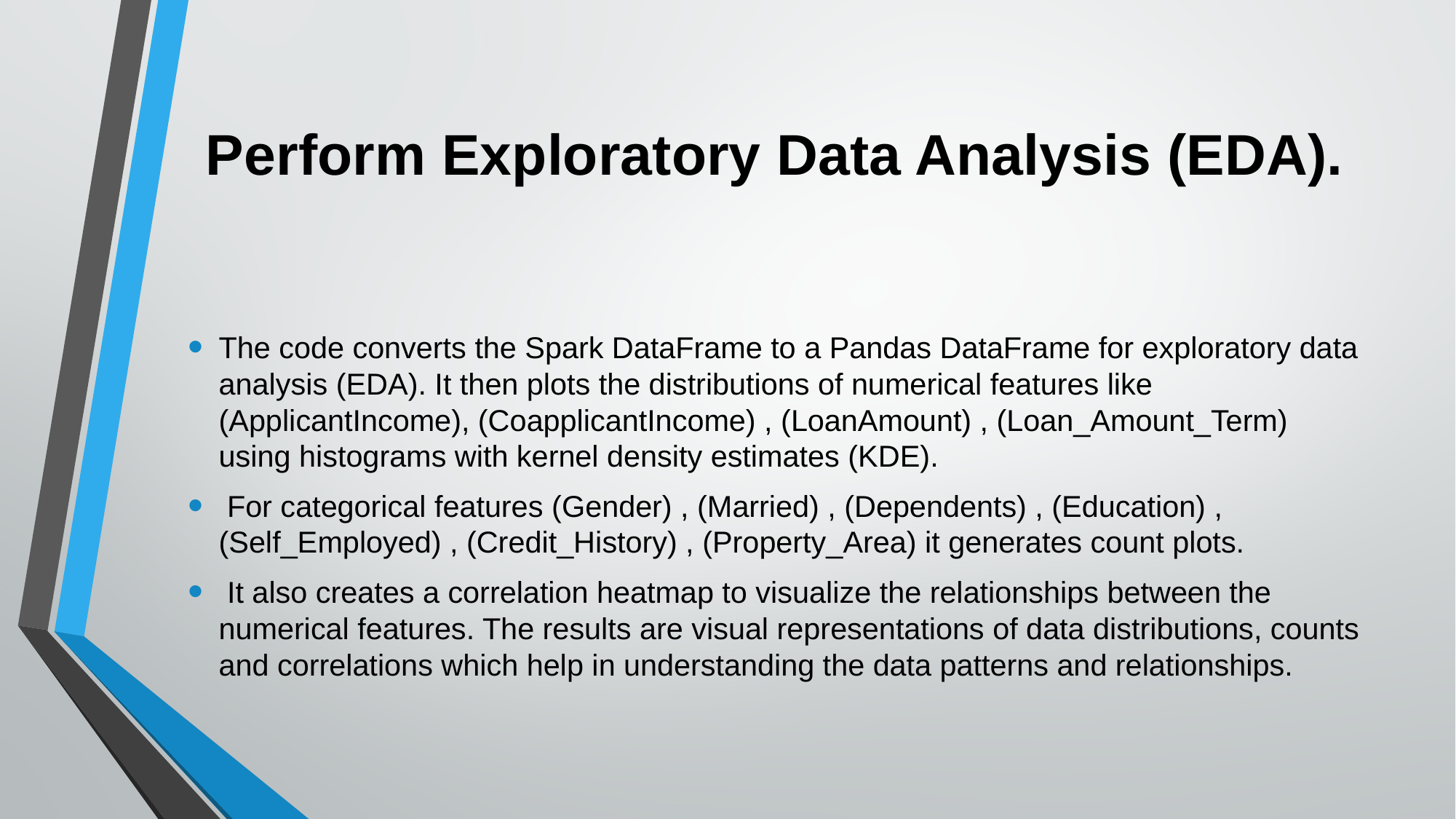

# Perform Exploratory Data Analysis (EDA).
The code converts the Spark DataFrame to a Pandas DataFrame for exploratory data analysis (EDA). It then plots the distributions of numerical features like (ApplicantIncome), (CoapplicantIncome) , (LoanAmount) , (Loan_Amount_Term) using histograms with kernel density estimates (KDE).
 For categorical features (Gender) , (Married) , (Dependents) , (Education) , (Self_Employed) , (Credit_History) , (Property_Area) it generates count plots.
 It also creates a correlation heatmap to visualize the relationships between the numerical features. The results are visual representations of data distributions, counts and correlations which help in understanding the data patterns and relationships.